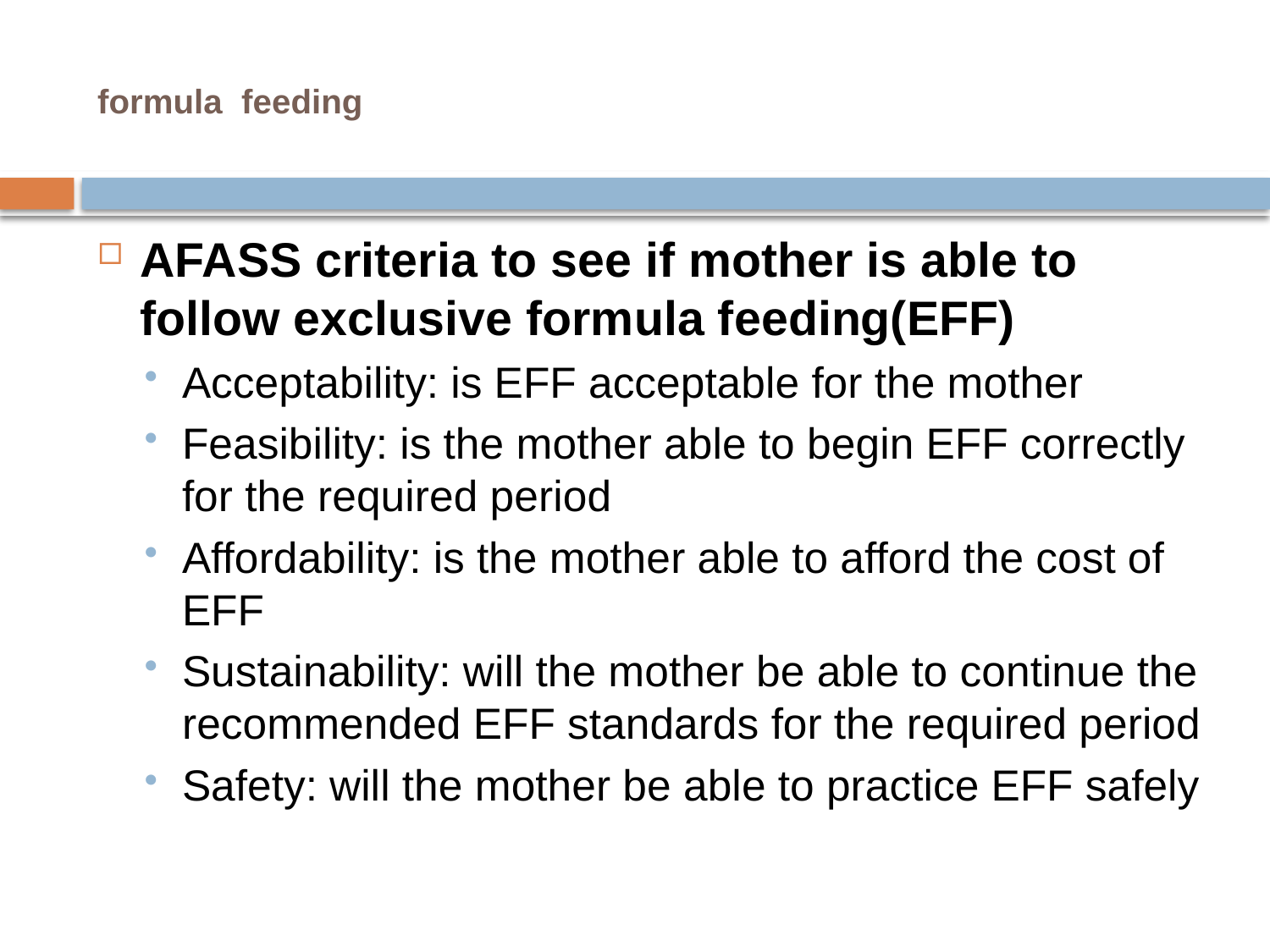

# formula  feeding
AFASS criteria to see if mother is able to follow exclusive formula feeding(EFF)
Acceptability: is EFF acceptable for the mother
Feasibility: is the mother able to begin EFF correctly for the required period
Affordability: is the mother able to afford the cost of EFF
Sustainability: will the mother be able to continue the recommended EFF standards for the required period
Safety: will the mother be able to practice EFF safely